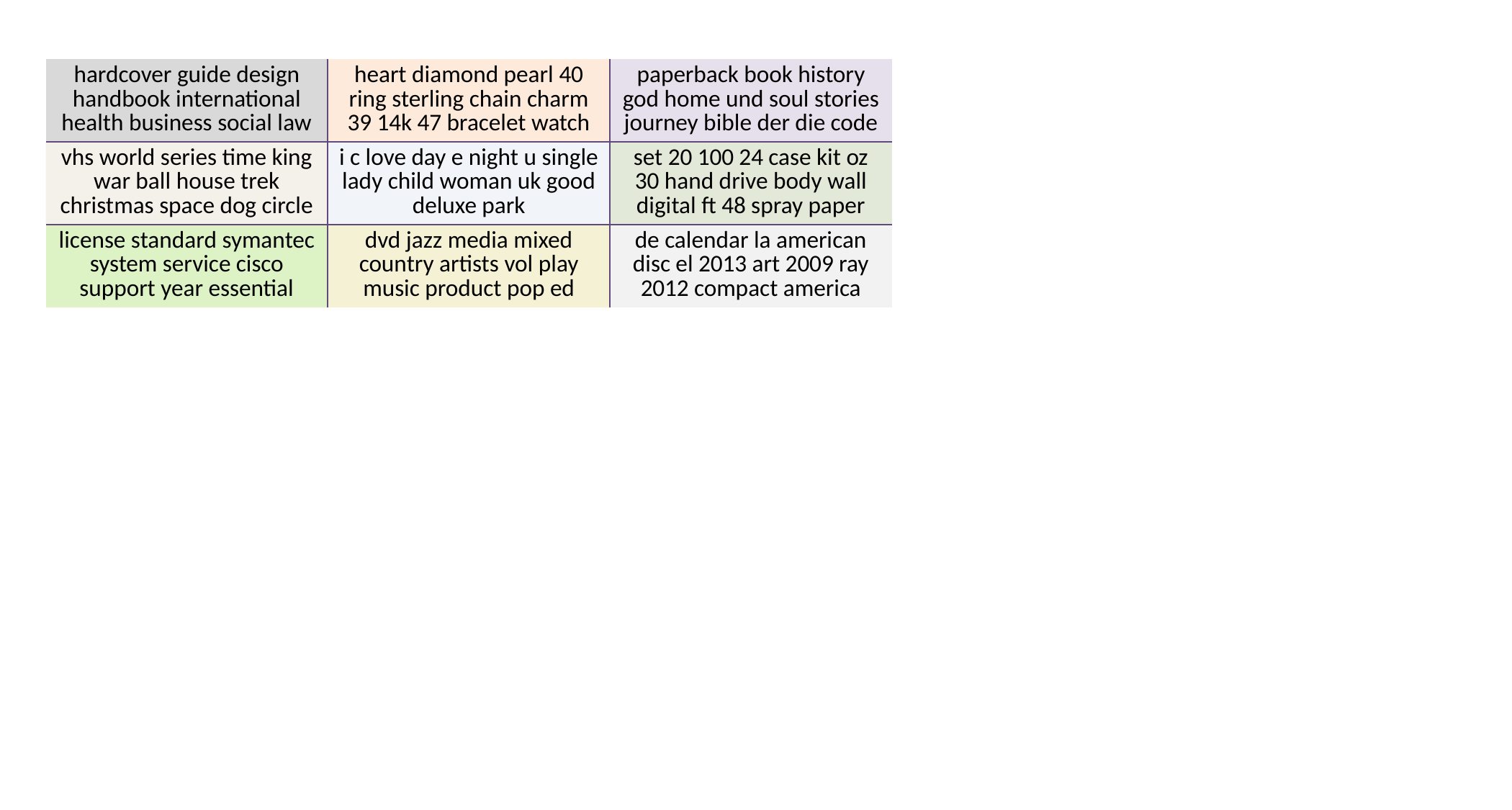

| hardcover guide design handbook international health business social law | heart diamond pearl 40 ring sterling chain charm 39 14k 47 bracelet watch | paperback book history god home und soul stories journey bible der die code |
| --- | --- | --- |
| vhs world series time king war ball house trek christmas space dog circle | i c love day e night u single lady child woman uk good deluxe park | set 20 100 24 case kit oz 30 hand drive body wall digital ft 48 spray paper |
| license standard symantec system service cisco support year essential | dvd jazz media mixed country artists vol play music product pop ed | de calendar la american disc el 2013 art 2009 ray 2012 compact america |